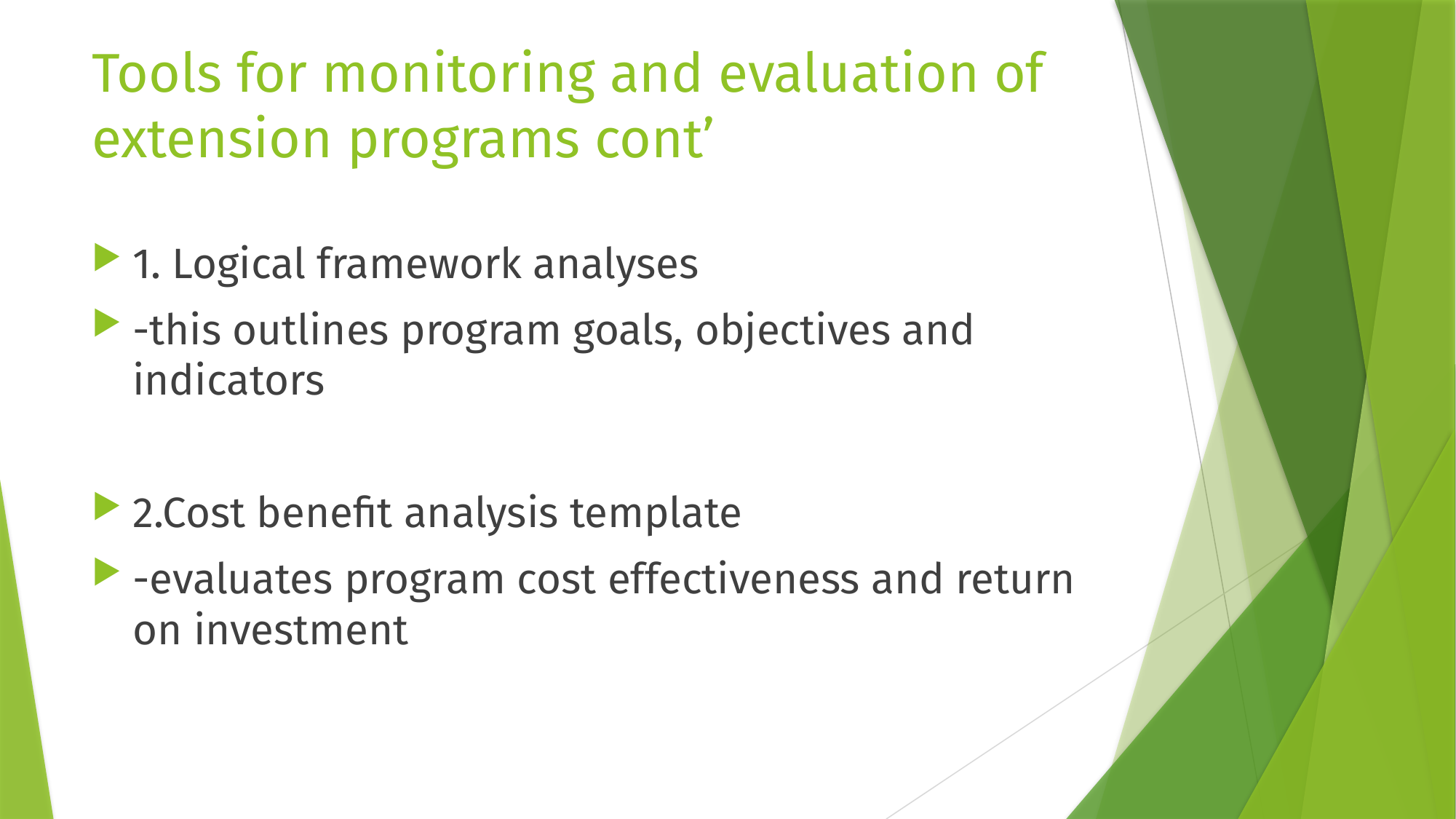

# Tools for monitoring and evaluation of extension programs cont’
1. Logical framework analyses
-this outlines program goals, objectives and indicators

2.Cost benefit analysis template
-evaluates program cost effectiveness and return on investment